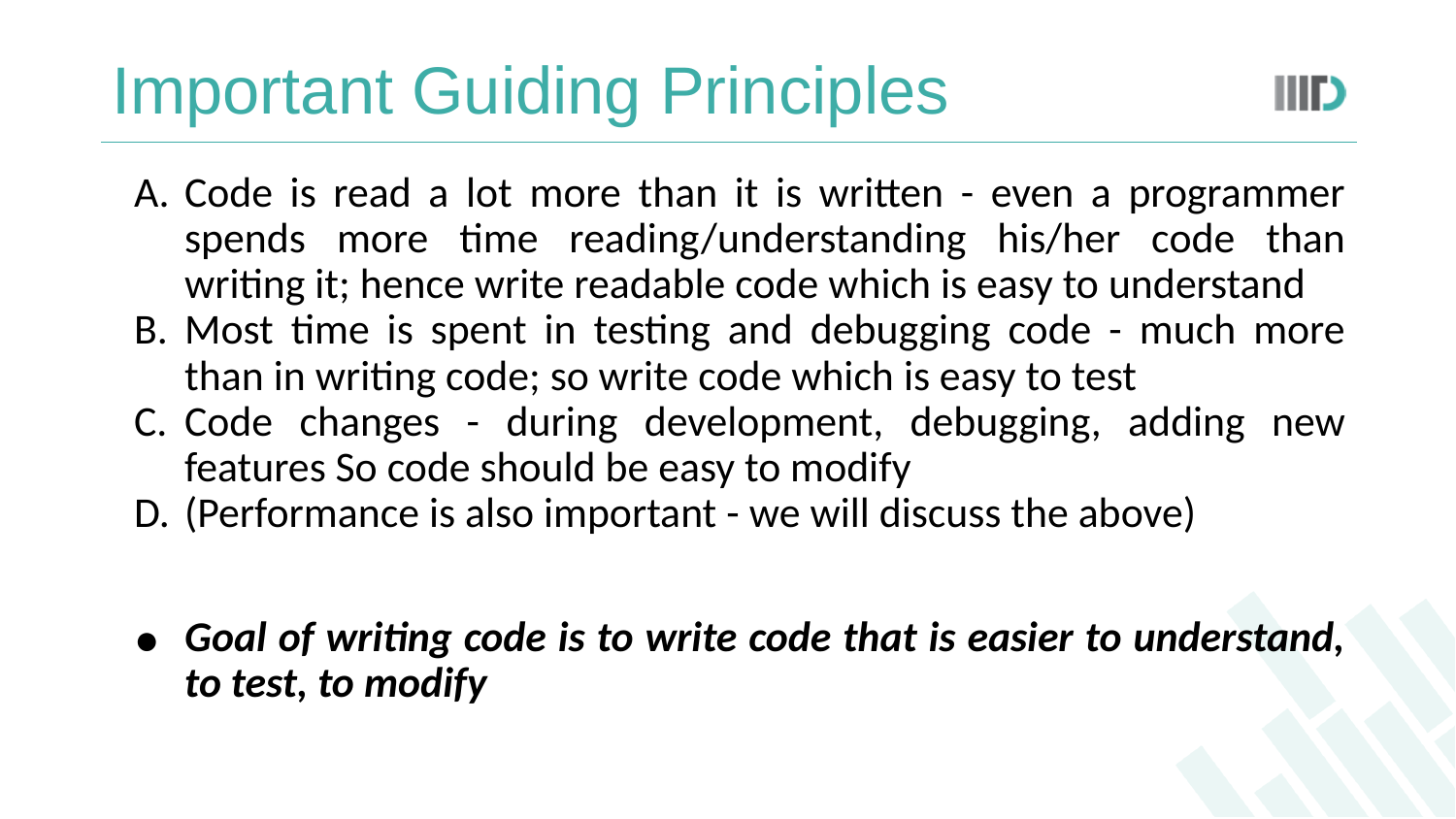

# Important Guiding Principles
Code is read a lot more than it is written - even a programmer spends more time reading/understanding his/her code than writing it; hence write readable code which is easy to understand
Most time is spent in testing and debugging code - much more than in writing code; so write code which is easy to test
Code changes - during development, debugging, adding new features So code should be easy to modify
(Performance is also important - we will discuss the above)

Goal of writing code is to write code that is easier to understand, to test, to modify